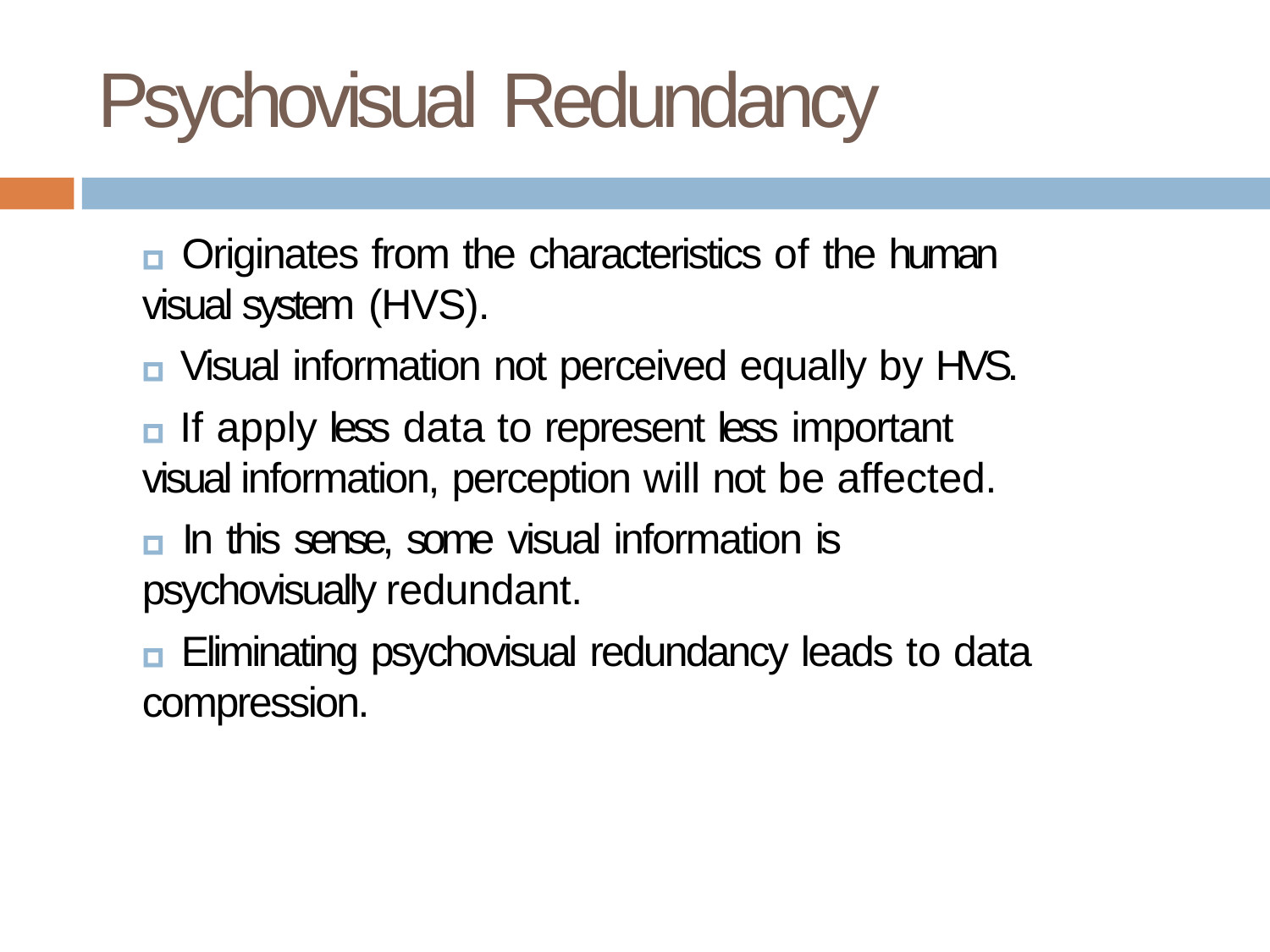

# Psychovisual Redundancy
🞑 Originates from the characteristics of the human visual system (HVS).
🞑 Visual information not perceived equally by HVS.
🞑 If apply less data to represent less important visual information, perception will not be affected.
🞑 In this sense, some visual information is psychovisually redundant.
🞑 Eliminating psychovisual redundancy leads to data compression.